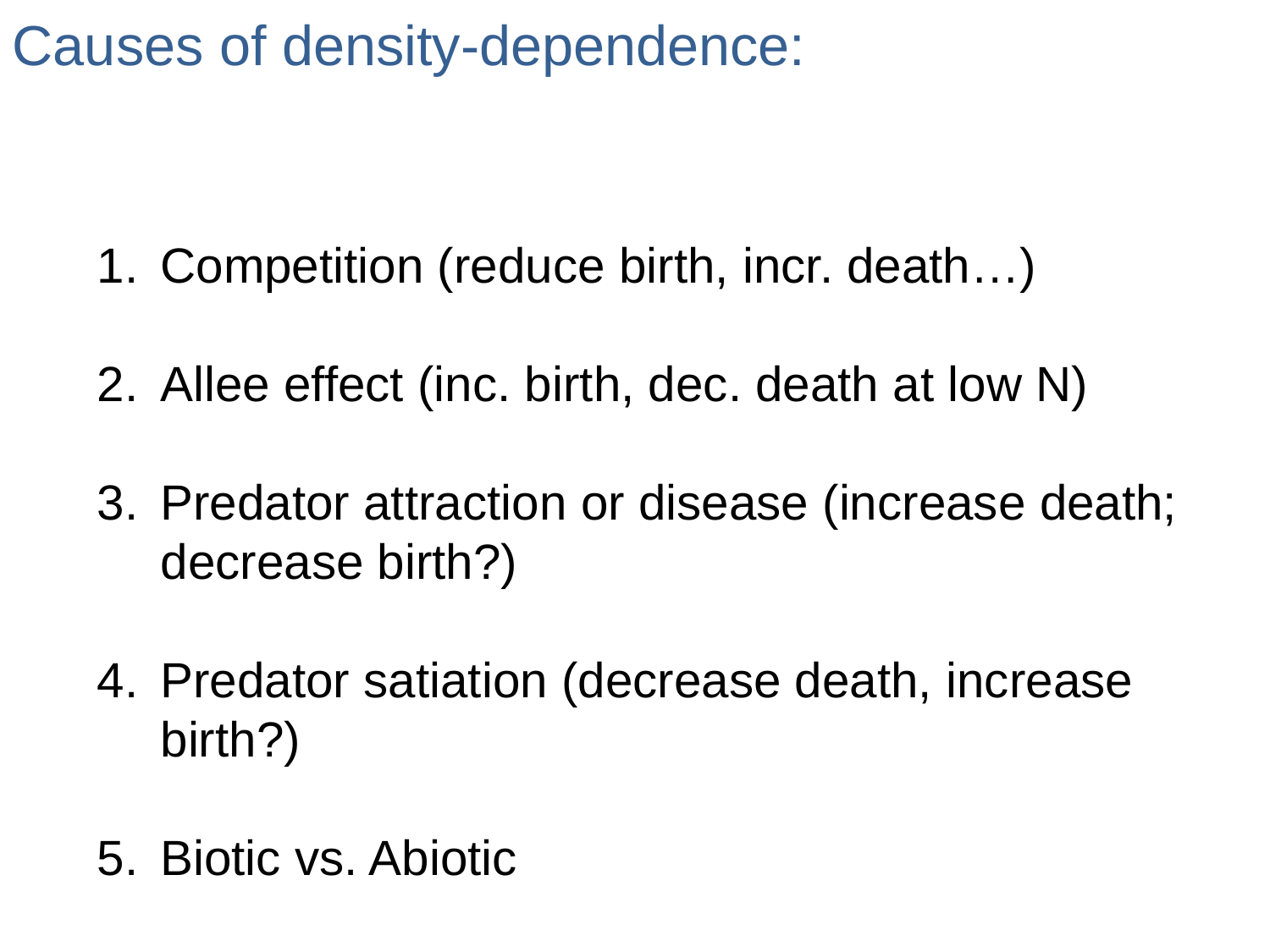

Causes of density-dependence:

Competition (reduce birth, incr. death…)

Allee effect (inc. birth, dec. death at low N)

Predator attraction or disease (increase death; decrease birth?)

Predator satiation (decrease death, increase birth?)

Biotic vs. Abiotic